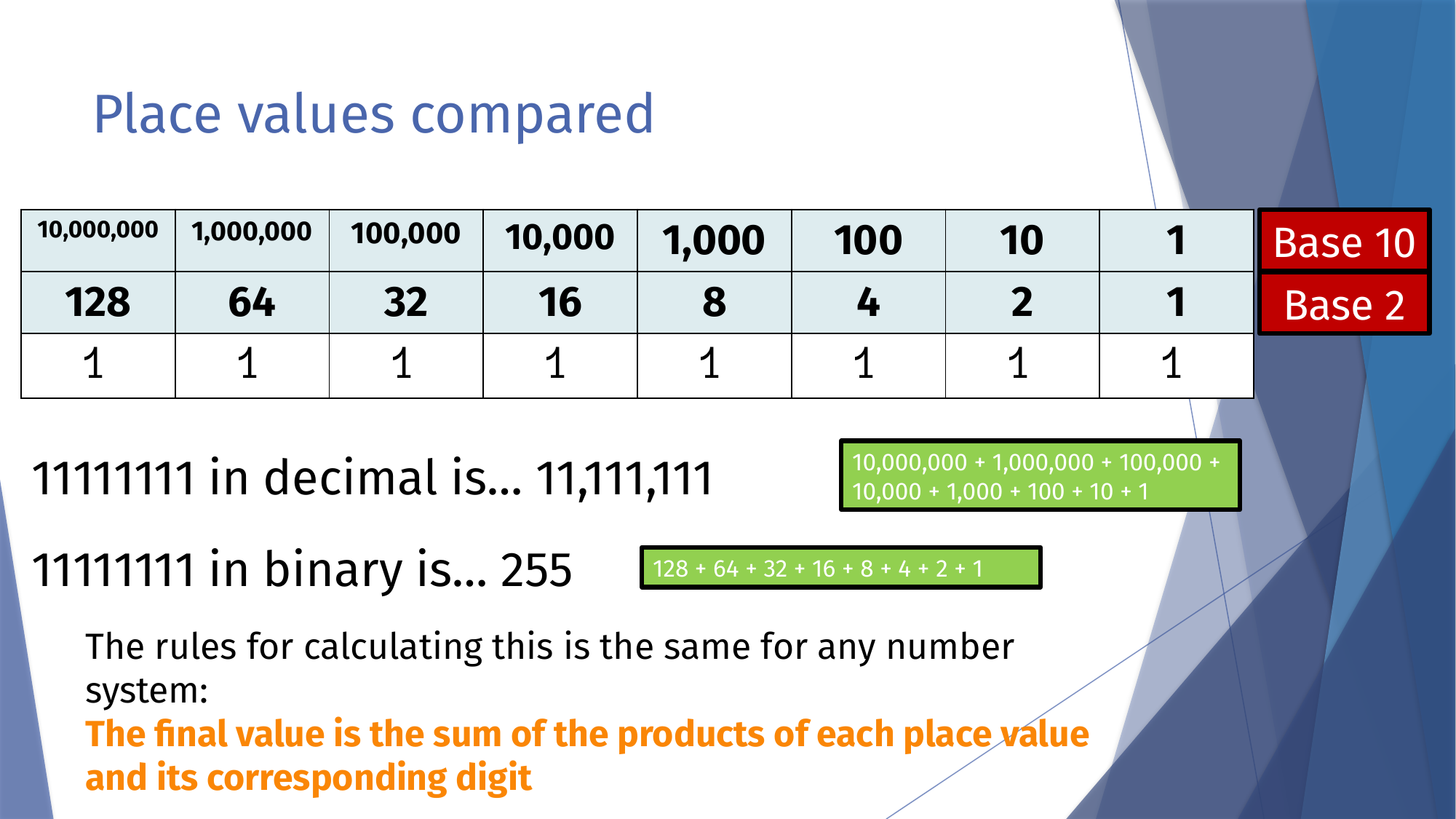

# Place values compared
| 10,000,000 | 1,000,000 | 100,000 | 10,000 | 1,000 | 100 | 10 | 1 |
| --- | --- | --- | --- | --- | --- | --- | --- |
| 128 | 64 | 32 | 16 | 8 | 4 | 2 | 1 |
| 1 | 1 | 1 | 1 | 1 | 1 | 1 | 1 |
Base 10
Base 2
11111111 in decimal is… 11,111,111
10,000,000 + 1,000,000 + 100,000 + 10,000 + 1,000 + 100 + 10 + 1
11111111 in binary is… 255
128 + 64 + 32 + 16 + 8 + 4 + 2 + 1
The rules for calculating this is the same for any number system:
The final value is the sum of the products of each place value and its corresponding digit